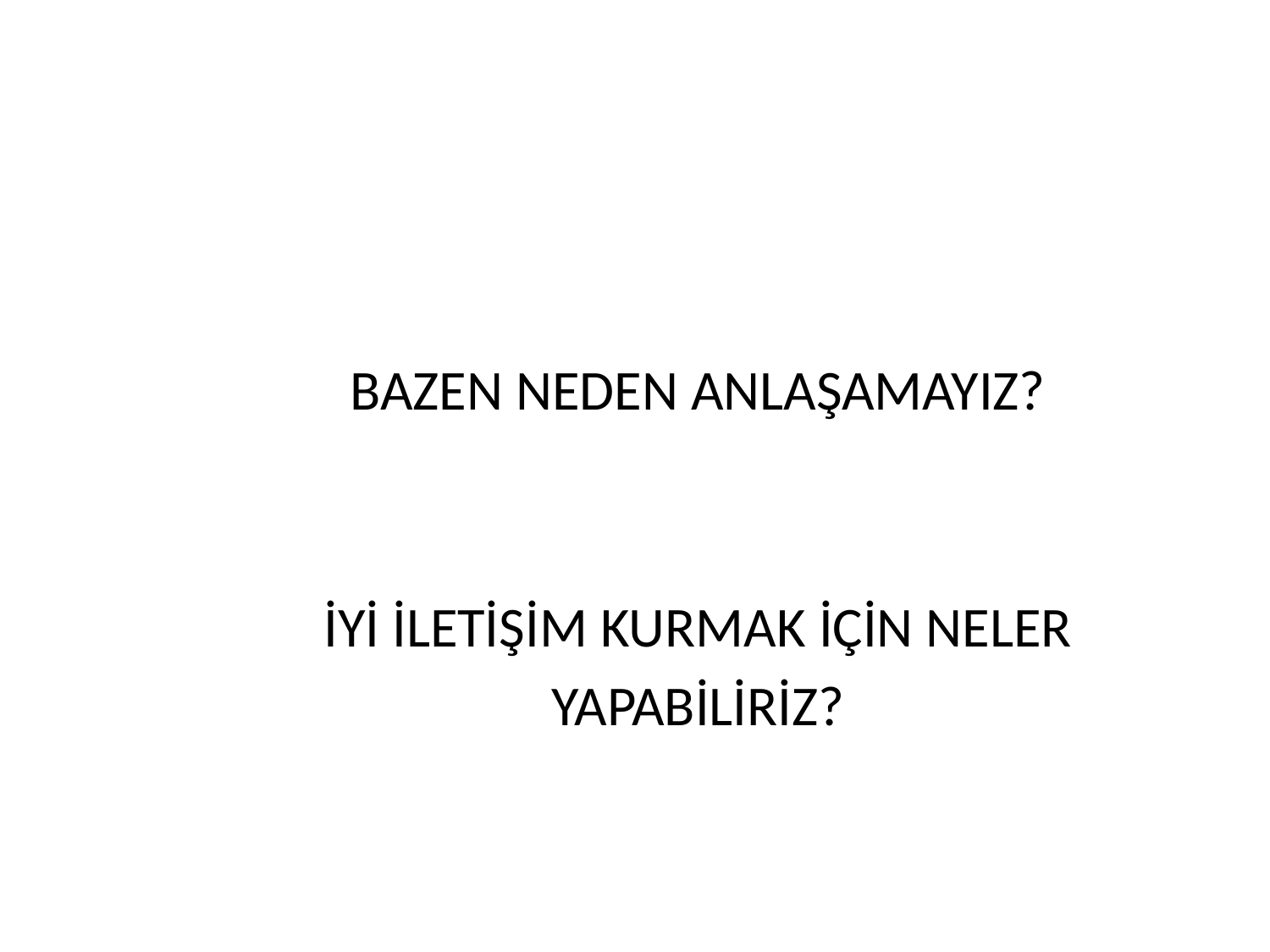

BAZEN NEDEN ANLAŞAMAYIZ?

İYİ İLETİŞİM KURMAK İÇİN NELER
YAPABİLİRİZ?